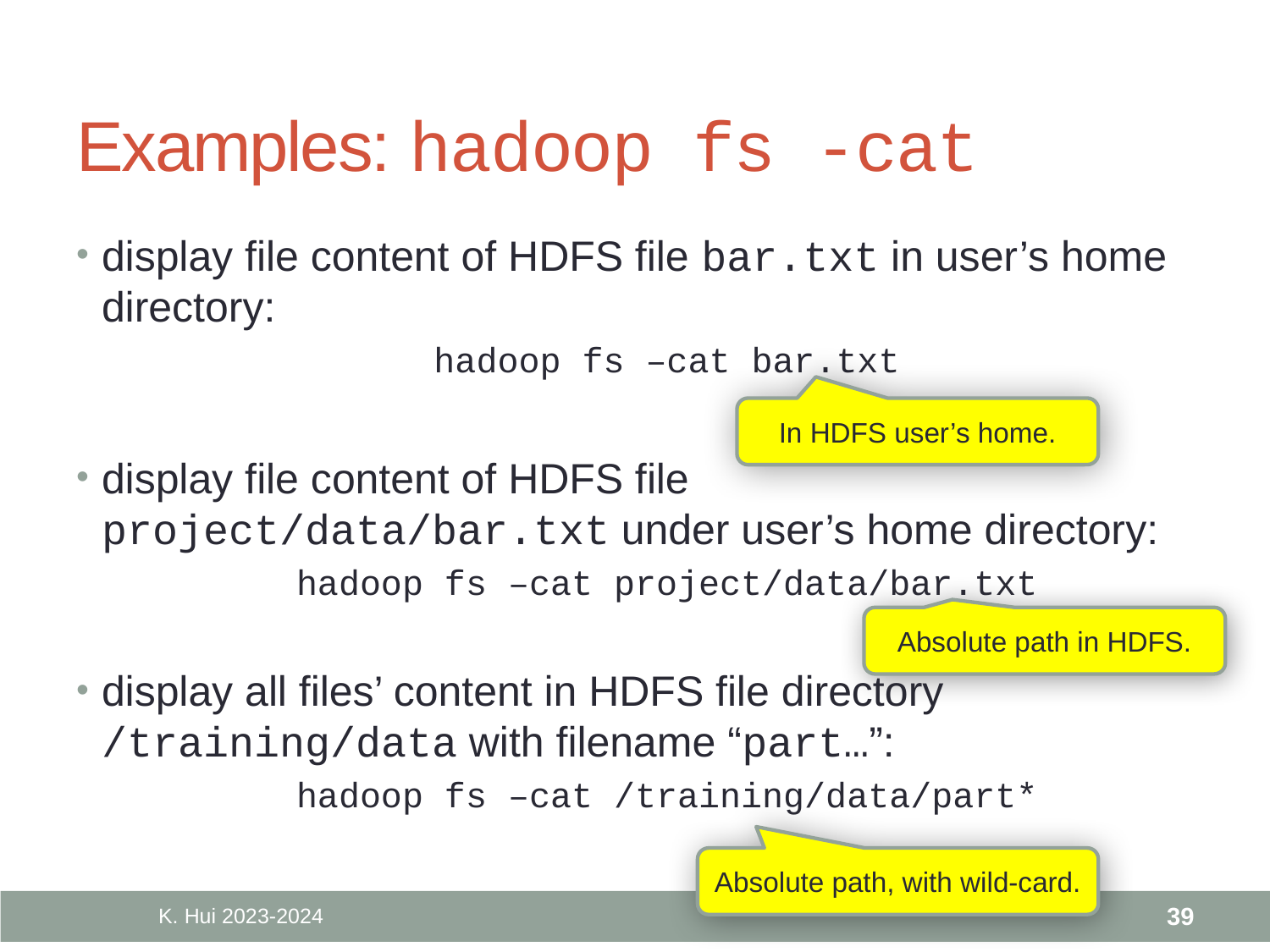

# Examples: hadoop fs -cat
display file content of HDFS file bar.txt in user’s home directory:
	hadoop fs –cat bar.txt

display file content of HDFS file project/data/bar.txt under user’s home directory:
	hadoop fs –cat project/data/bar.txt

In HDFS user’s home.
Absolute path in HDFS.
display all files’ content in HDFS file directory /training/data with filename “part…”:
	hadoop fs –cat /training/data/part*

Absolute path, with wild-card.
K. Hui 2023-2024
39